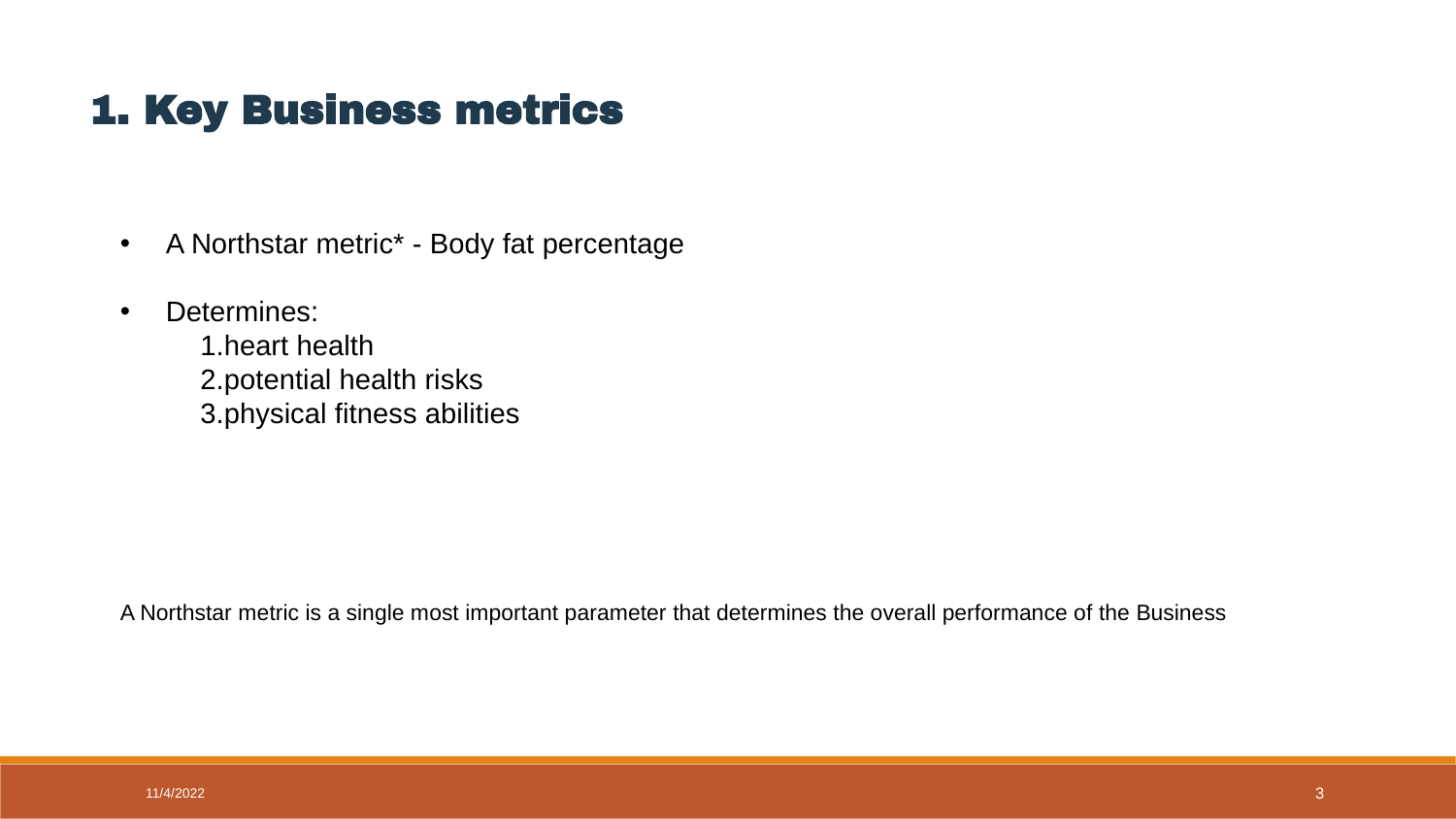

1. Key Business metrics
A Northstar metric* - Body fat percentage
Determines:
          1.heart health
          2.potential health risks
          3.physical fitness abilities

A Northstar metric is a single most important parameter that determines the overall performance of the Business

11/4/2022
3